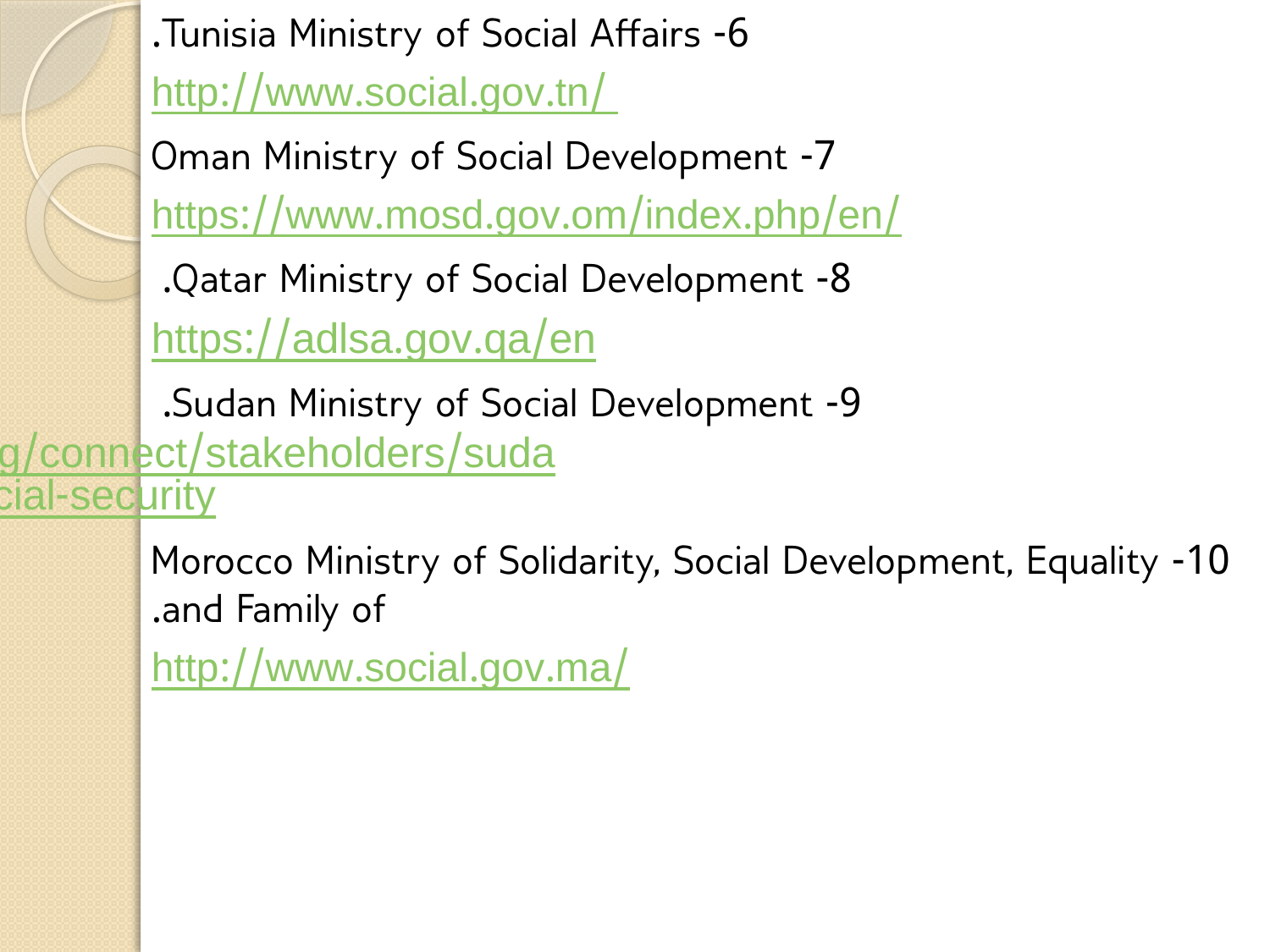

6- Tunisia Ministry of Social Affairs.
http://www.social.gov.tn/
7- Oman Ministry of Social Development
https://www.mosd.gov.om/index.php/en/
8- Qatar Ministry of Social Development.
https://adlsa.gov.qa/en
9- Sudan Ministry of Social Development. https://socialprotection.org/connect/stakeholders/sudan-ministry-welfare-and-social-security
10- Morocco Ministry of Solidarity, Social Development, Equality and Family of.
http://www.social.gov.ma/